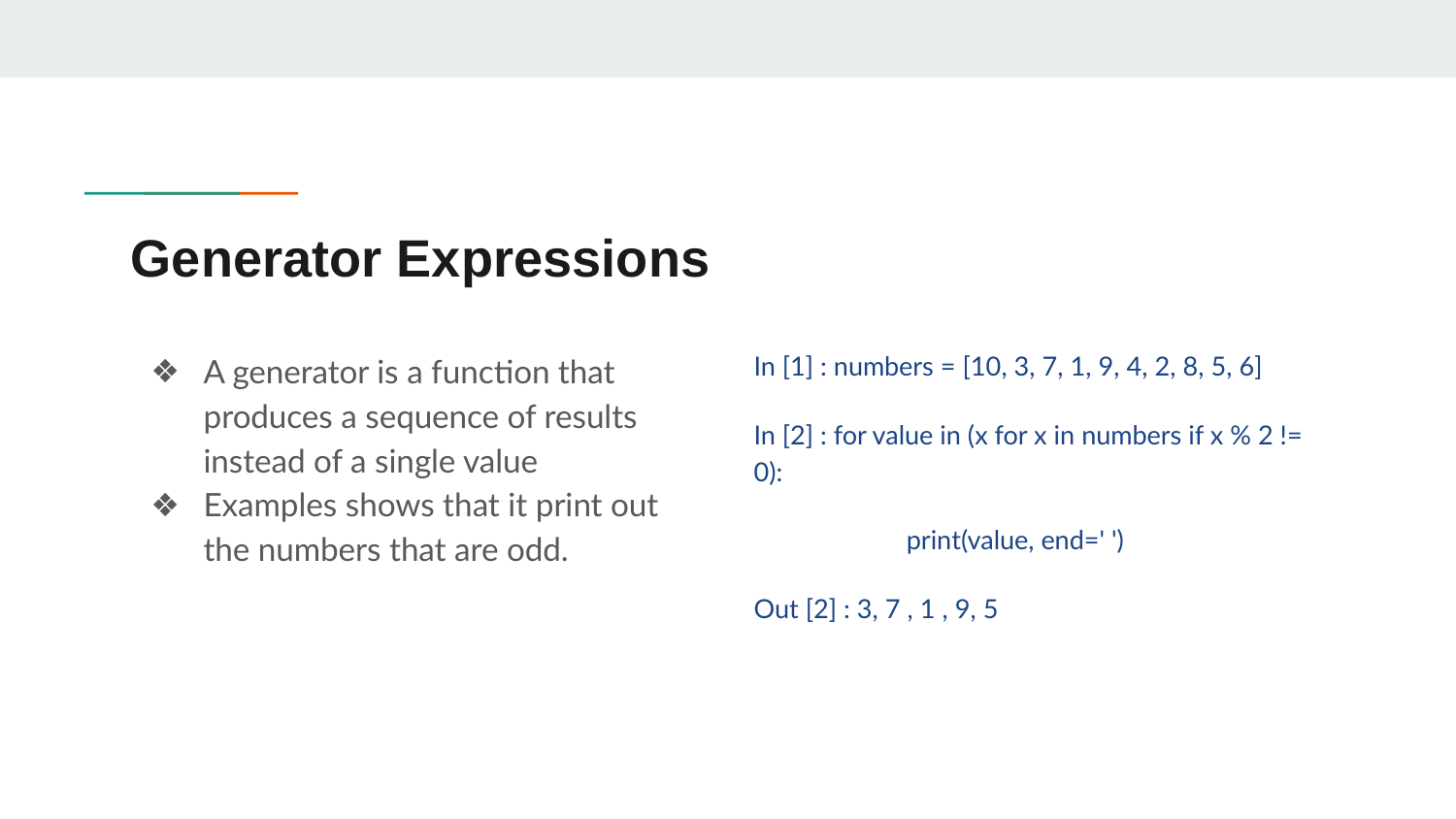

# Generator Expressions
A generator is a function that produces a sequence of results instead of a single value
Examples shows that it print out the numbers that are odd.

In [1] : numbers = [10, 3, 7, 1, 9, 4, 2, 8, 5, 6]
In [2] : for value in (x for x in numbers if x % 2 != 0):
 print(value, end=' ')
Out [2] : 3, 7 , 1 , 9, 5